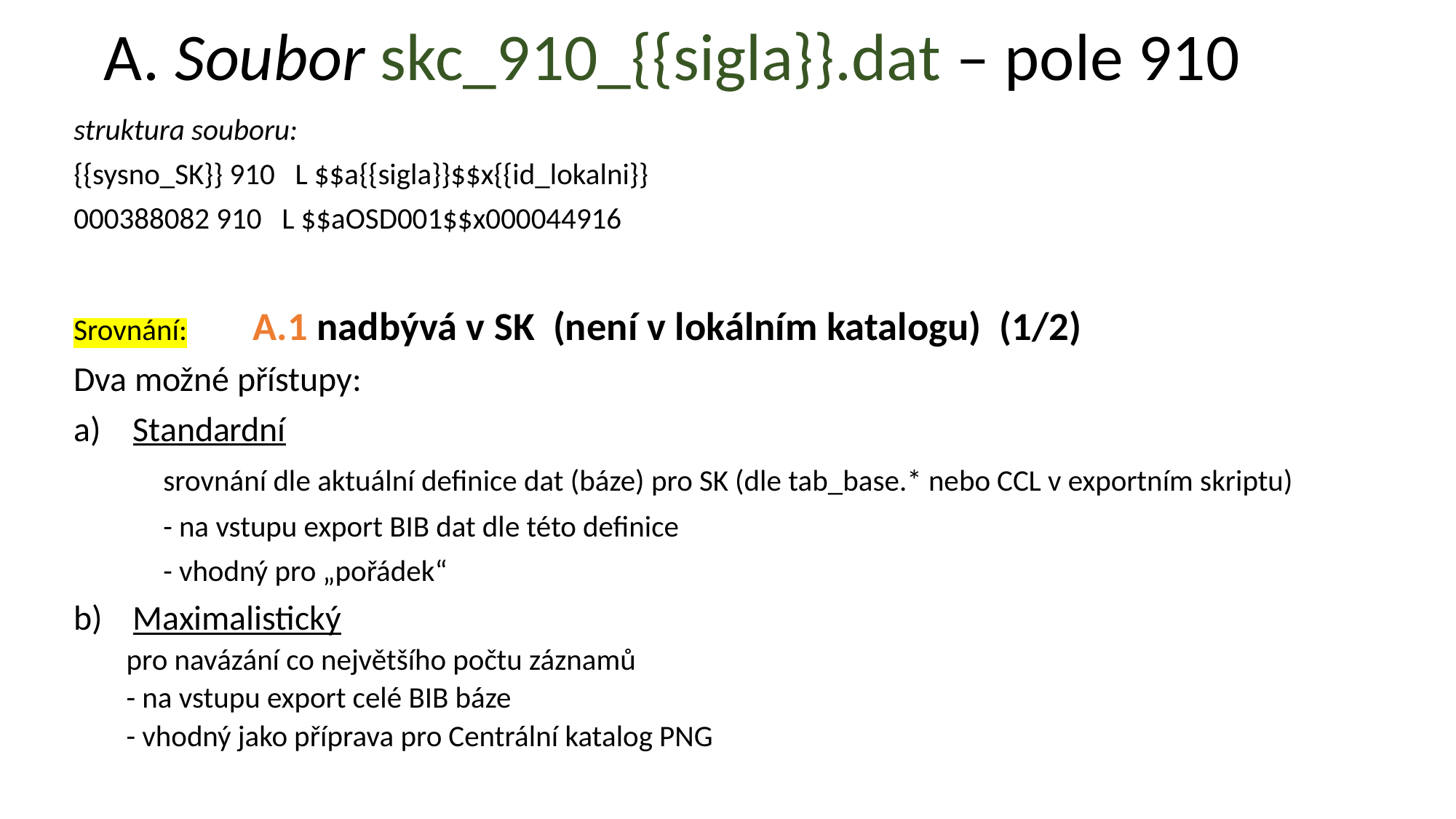

# A. Soubor skc_910_{{sigla}}.dat – pole 910
struktura souboru:
{{sysno_SK}} 910   L $$a{{sigla}}$$x{{id_lokalni}}
000388082 910   L $$aOSD001$$x000044916

Srovnání: 	A.1 nadbývá v SK  (není v lokálním katalogu)  (1/2)
Dva možné přístupy:
Standardní
	srovnání dle aktuální definice dat (báze) pro SK (dle tab_base.* nebo CCL v exportním skriptu)
	- na vstupu export BIB dat dle této definice
	- vhodný pro „pořádek“
Maximalistický
	pro navázání co největšího počtu záznamů
	- na vstupu export celé BIB báze
	- vhodný jako příprava pro Centrální katalog PNG